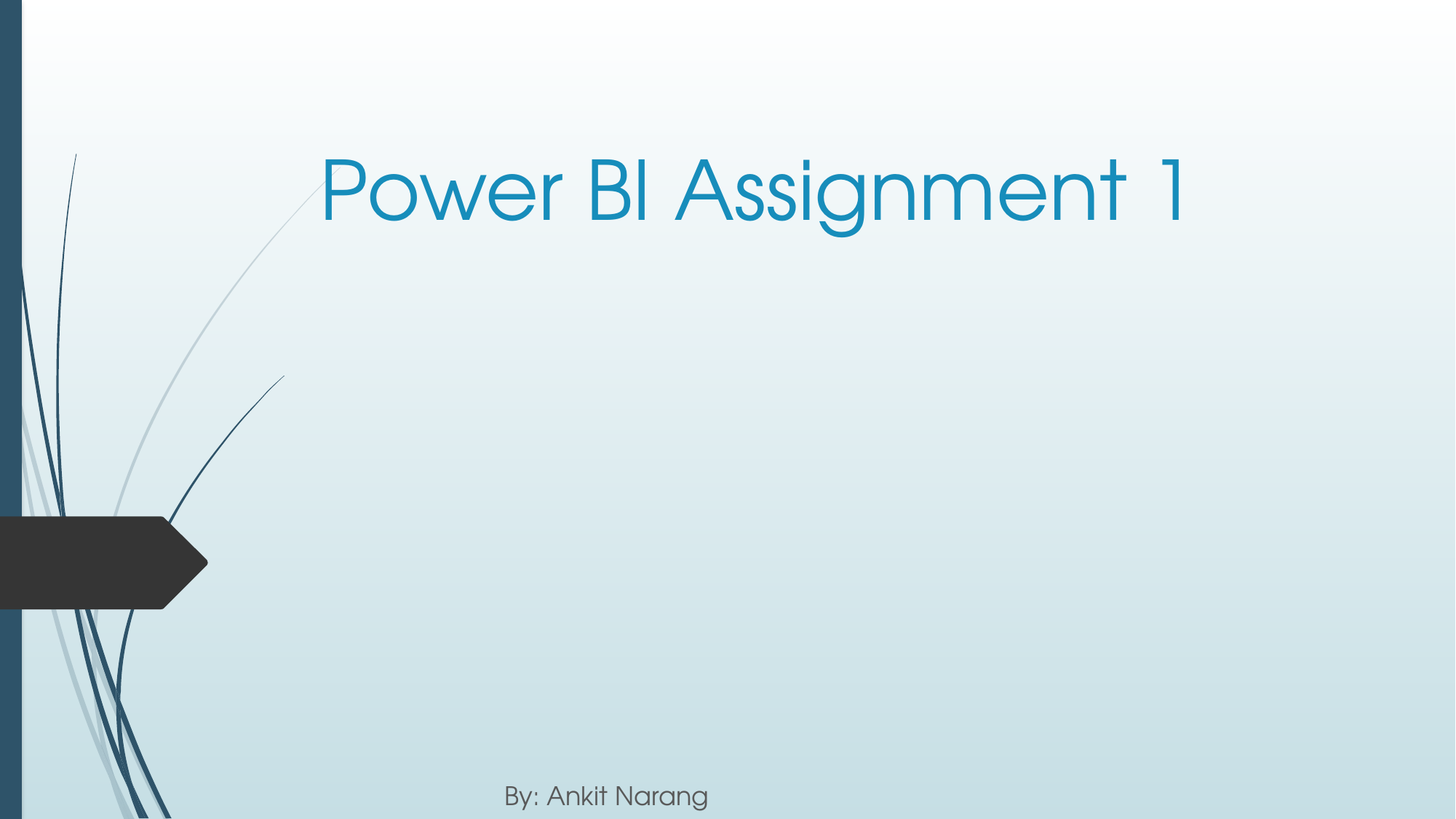

# Power BI Assignment 1

											By: Ankit Narang